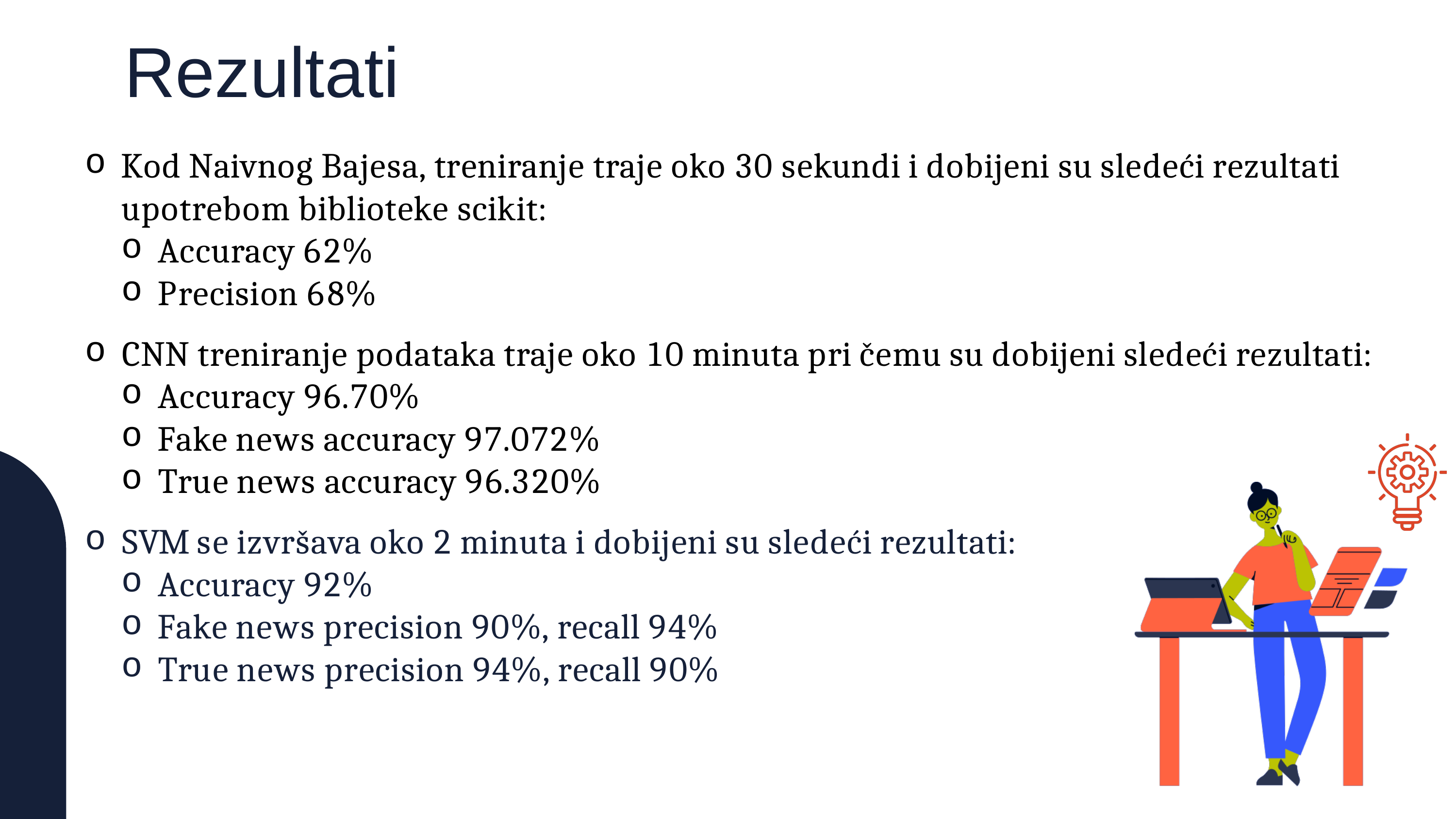

Rezultati
Kod Naivnog Bajesa, treniranje traje oko 30 sekundi i dobijeni su sledeći rezultati upotrebom biblioteke scikit:
Accuracy 62%
Precision 68%
CNN treniranje podataka traje oko 10 minuta pri čemu su dobijeni sledeći rezultati:
Accuracy 96.70%
Fake news accuracy 97.072%
True news accuracy 96.320%
SVM se izvršava oko 2 minuta i dobijeni su sledeći rezultati:
Accuracy 92%
Fake news precision 90%, recall 94%
True news precision 94%, recall 90%